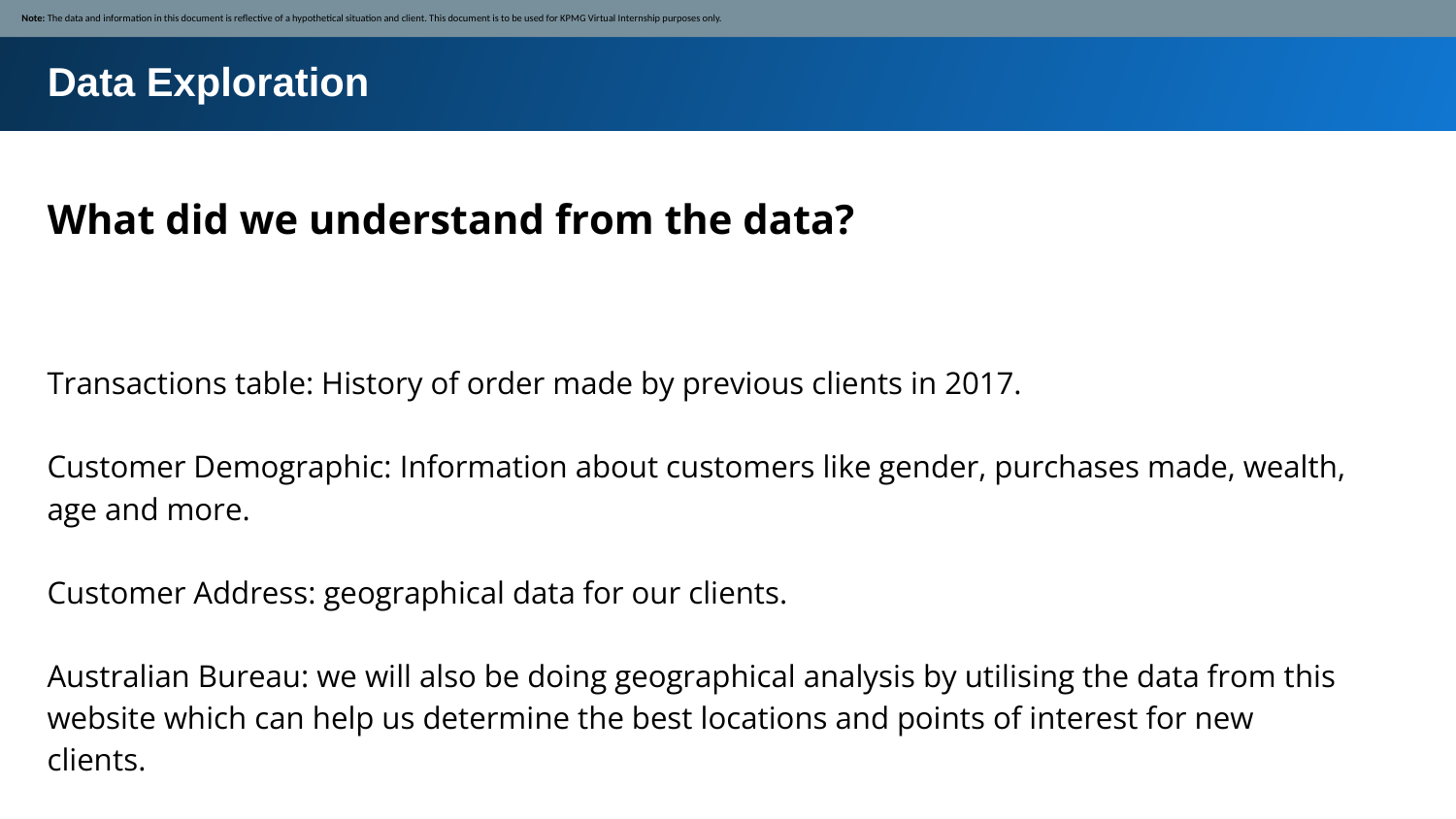

Note: The data and information in this document is reflective of a hypothetical situation and client. This document is to be used for KPMG Virtual Internship purposes only.
Data Exploration
What did we understand from the data?
Transactions table: History of order made by previous clients in 2017.

Customer Demographic: Information about customers like gender, purchases made, wealth, age and more.

Customer Address: geographical data for our clients.

Australian Bureau: we will also be doing geographical analysis by utilising the data from this website which can help us determine the best locations and points of interest for new clients.